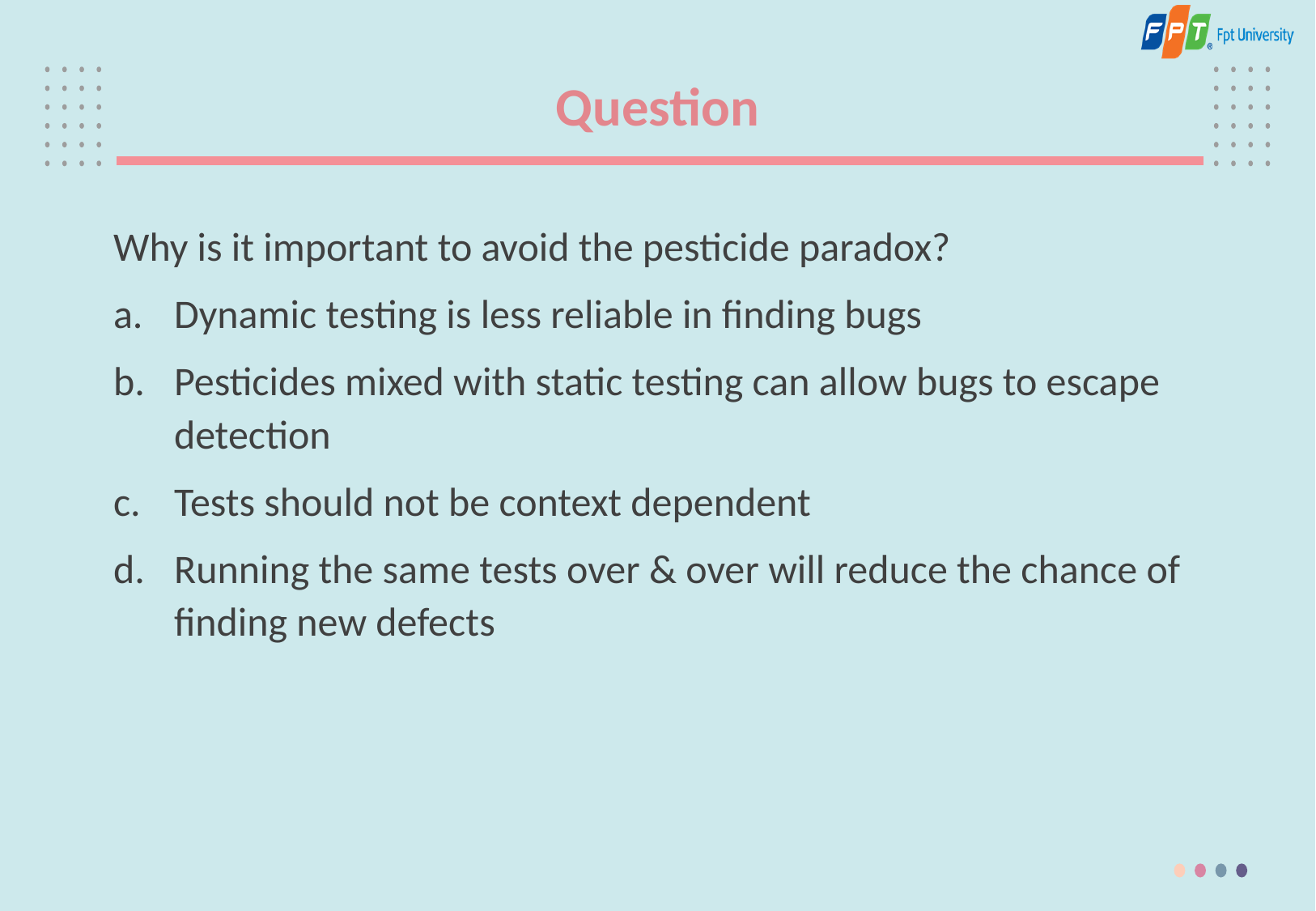

# Question
Why is it important to avoid the pesticide paradox?
Dynamic testing is less reliable in finding bugs
Pesticides mixed with static testing can allow bugs to escape detection
Tests should not be context dependent
Running the same tests over & over will reduce the chance of finding new defects